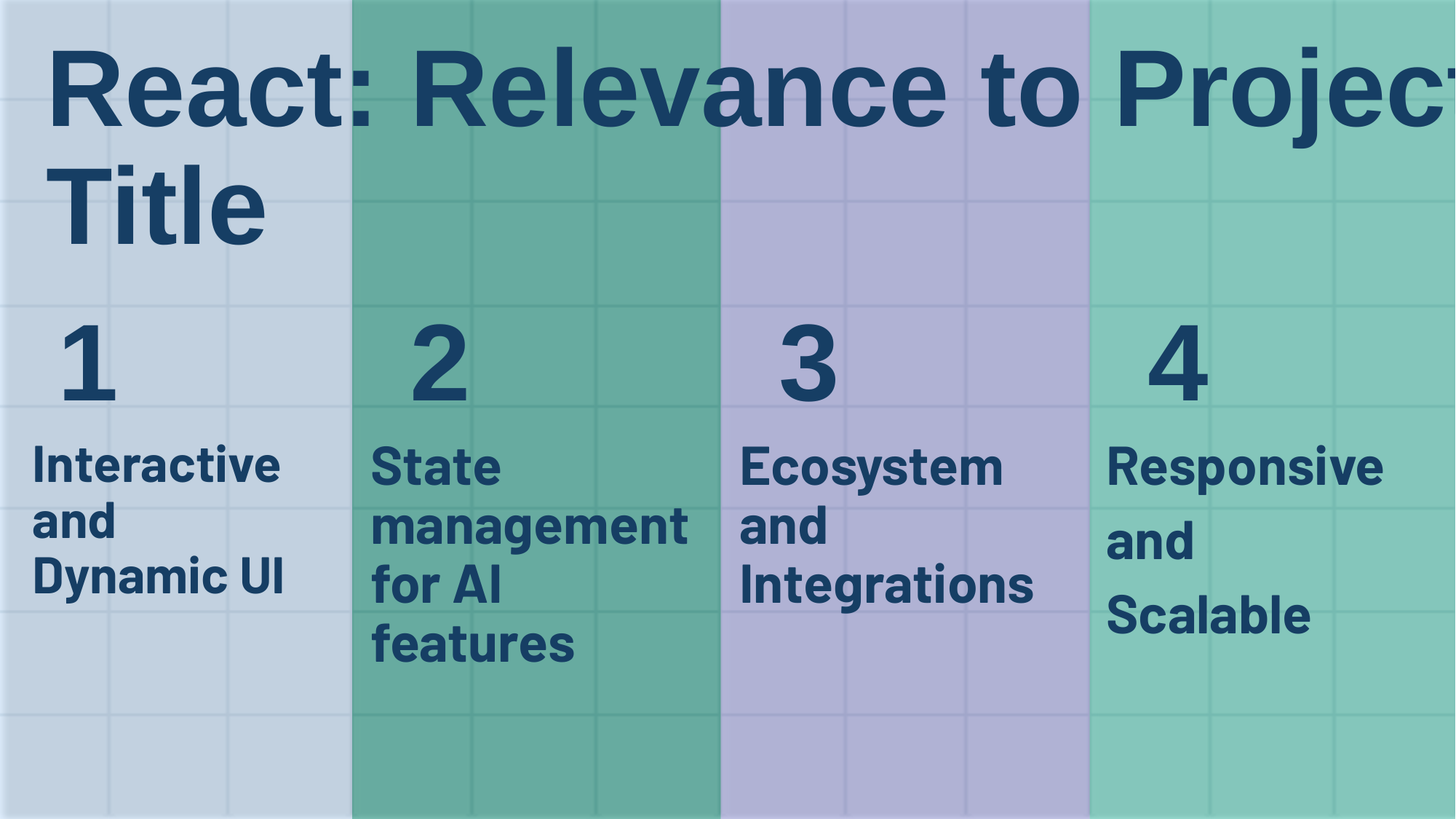

React: Relevance to Project Title
1
2
3
4
Responsive
and
Scalable
Ecosystem and Integrations
Interactive and Dynamic UI

State management for AI features